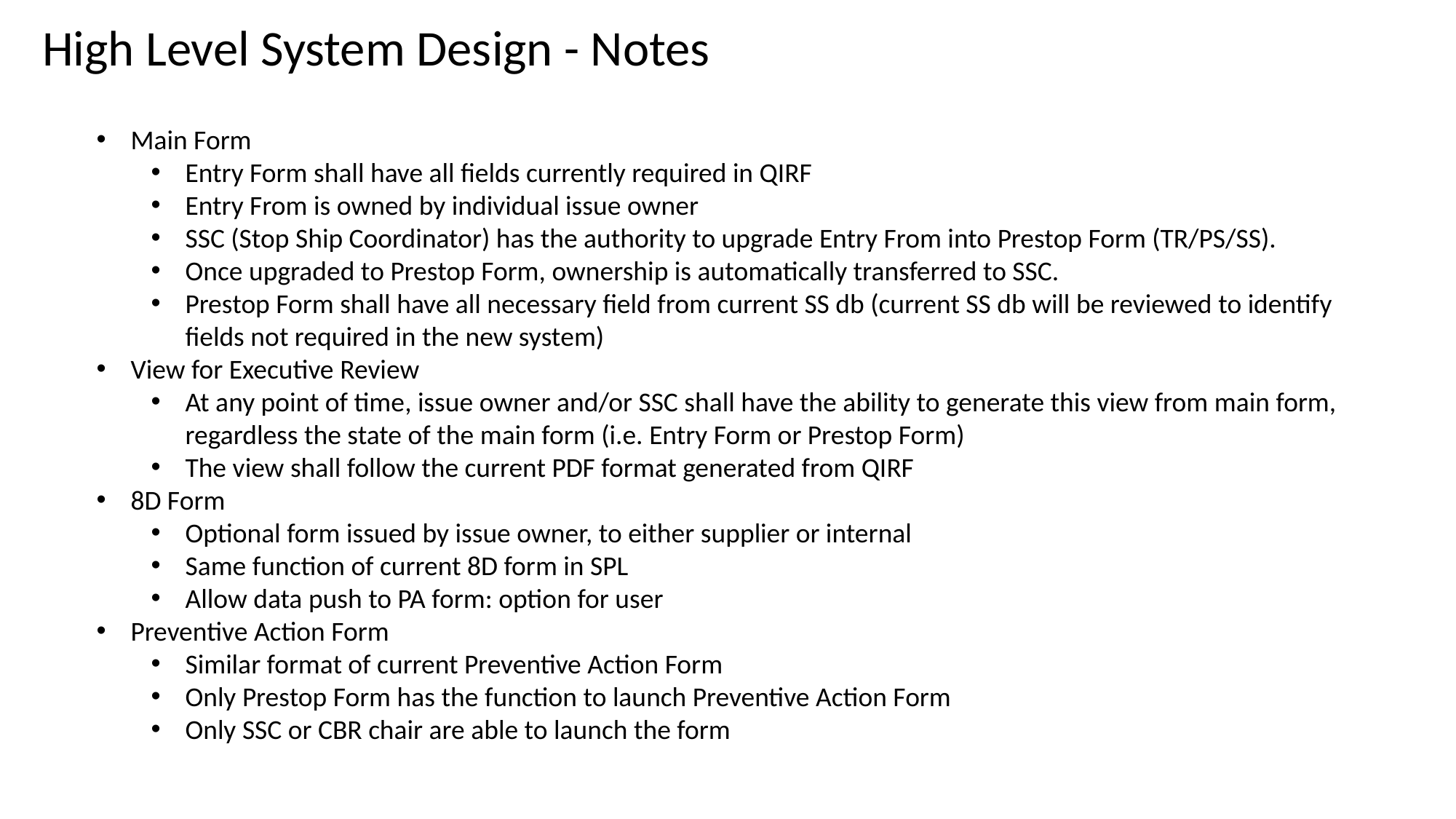

# High Level System Design - Notes
Main Form
Entry Form shall have all fields currently required in QIRF
Entry From is owned by individual issue owner
SSC (Stop Ship Coordinator) has the authority to upgrade Entry From into Prestop Form (TR/PS/SS).
Once upgraded to Prestop Form, ownership is automatically transferred to SSC.
Prestop Form shall have all necessary field from current SS db (current SS db will be reviewed to identify fields not required in the new system)
View for Executive Review
At any point of time, issue owner and/or SSC shall have the ability to generate this view from main form, regardless the state of the main form (i.e. Entry Form or Prestop Form)
The view shall follow the current PDF format generated from QIRF
8D Form
Optional form issued by issue owner, to either supplier or internal
Same function of current 8D form in SPL
Allow data push to PA form: option for user
Preventive Action Form
Similar format of current Preventive Action Form
Only Prestop Form has the function to launch Preventive Action Form
Only SSC or CBR chair are able to launch the form